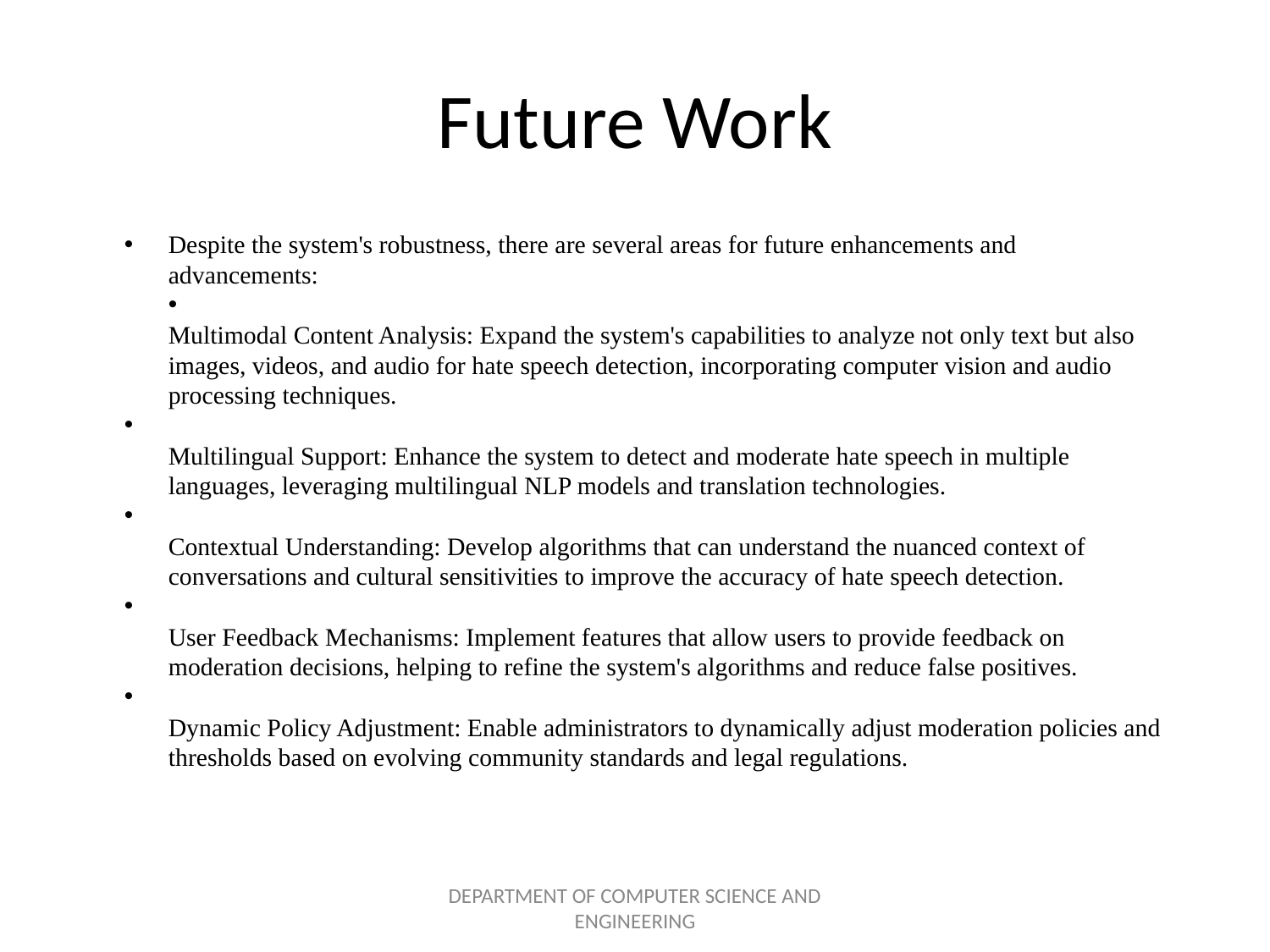

# Future Work
Despite the system's robustness, there are several areas for future enhancements and advancements:
Multimodal Content Analysis: Expand the system's capabilities to analyze not only text but also images, videos, and audio for hate speech detection, incorporating computer vision and audio processing techniques.
Multilingual Support: Enhance the system to detect and moderate hate speech in multiple languages, leveraging multilingual NLP models and translation technologies.
Contextual Understanding: Develop algorithms that can understand the nuanced context of conversations and cultural sensitivities to improve the accuracy of hate speech detection.
User Feedback Mechanisms: Implement features that allow users to provide feedback on moderation decisions, helping to refine the system's algorithms and reduce false positives.
Dynamic Policy Adjustment: Enable administrators to dynamically adjust moderation policies and thresholds based on evolving community standards and legal regulations.

DEPARTMENT OF COMPUTER SCIENCE AND ENGINEERING